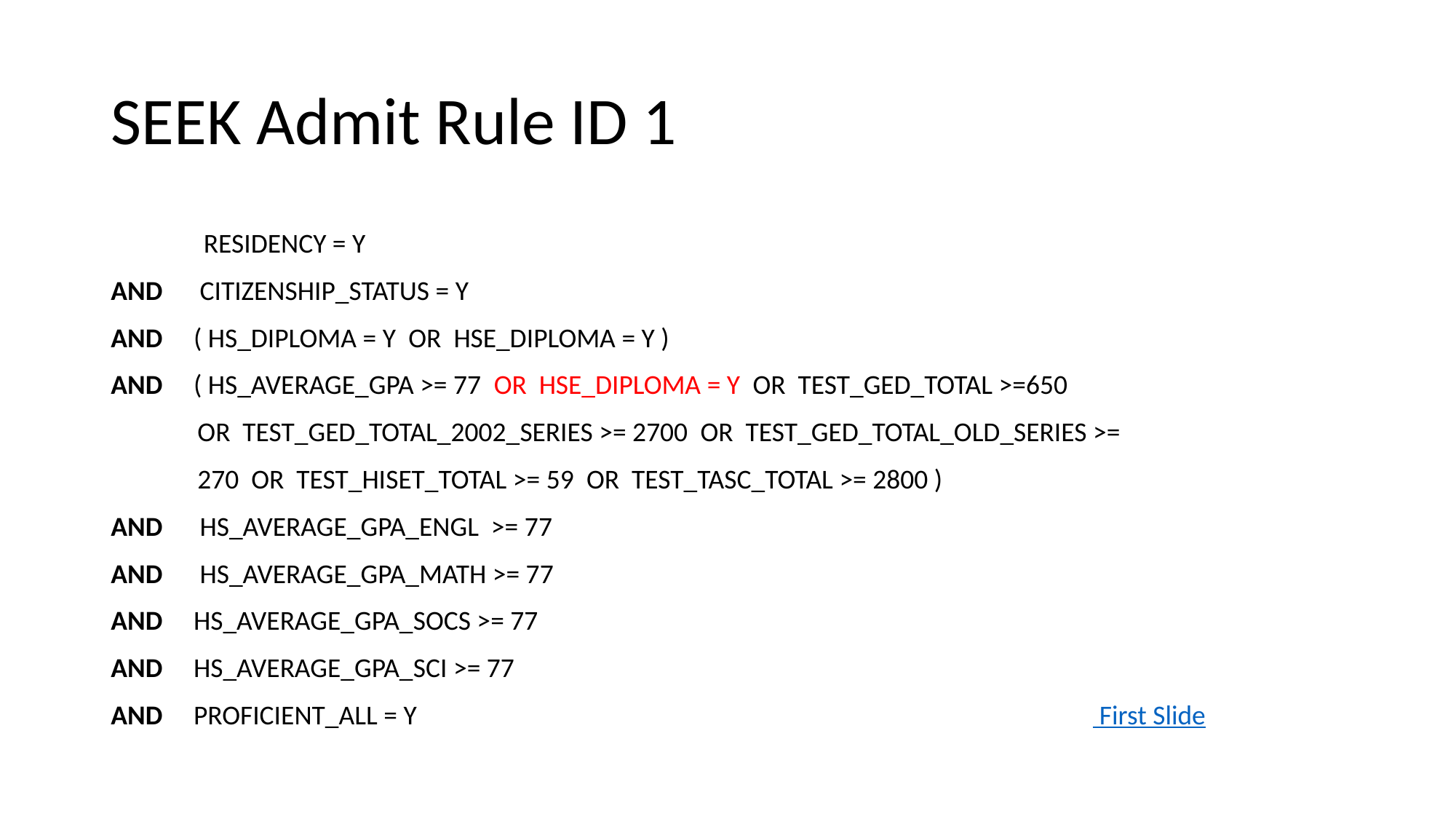

# SEEK Admit Rule ID 1
               RESIDENCY = Y
AND      CITIZENSHIP_STATUS = Y
AND     ( HS_DIPLOMA = Y  OR  HSE_DIPLOMA = Y )
AND     ( HS_AVERAGE_GPA >= 77  OR  HSE_DIPLOMA = Y  OR  TEST_GED_TOTAL >=650
              OR  TEST_GED_TOTAL_2002_SERIES >= 2700  OR  TEST_GED_TOTAL_OLD_SERIES >=
              270  OR  TEST_HISET_TOTAL >= 59  OR  TEST_TASC_TOTAL >= 2800 )
AND      HS_AVERAGE_GPA_ENGL  >= 77
AND      HS_AVERAGE_GPA_MATH >= 77
AND     HS_AVERAGE_GPA_SOCS >= 77
AND     HS_AVERAGE_GPA_SCI >= 77
AND     PROFICIENT_ALL = Y							 First Slide